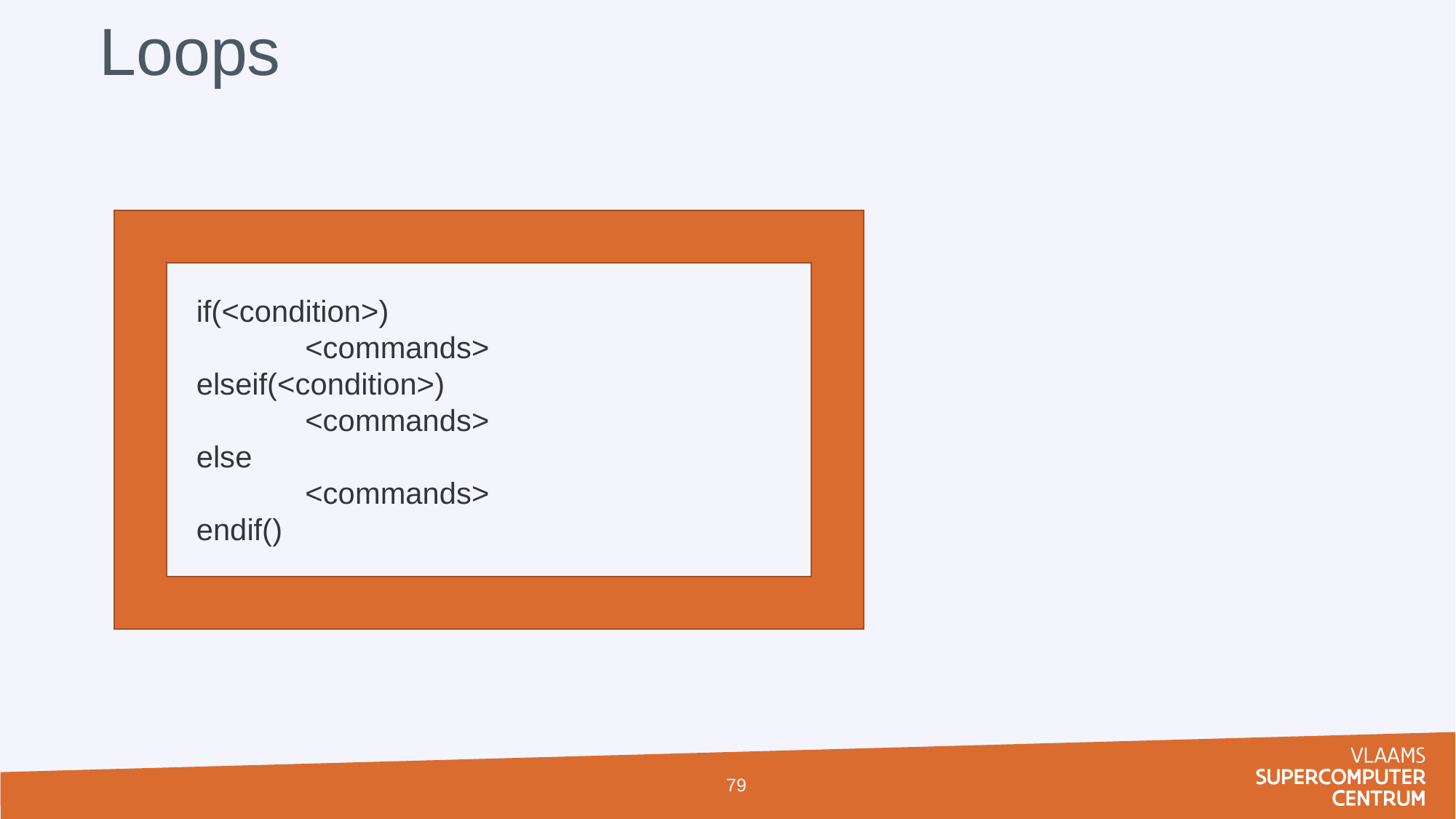

# Loops

if(<condition>)
             <commands>
elseif(<condition>)
             <commands>
else
             <commands>
endif()
79